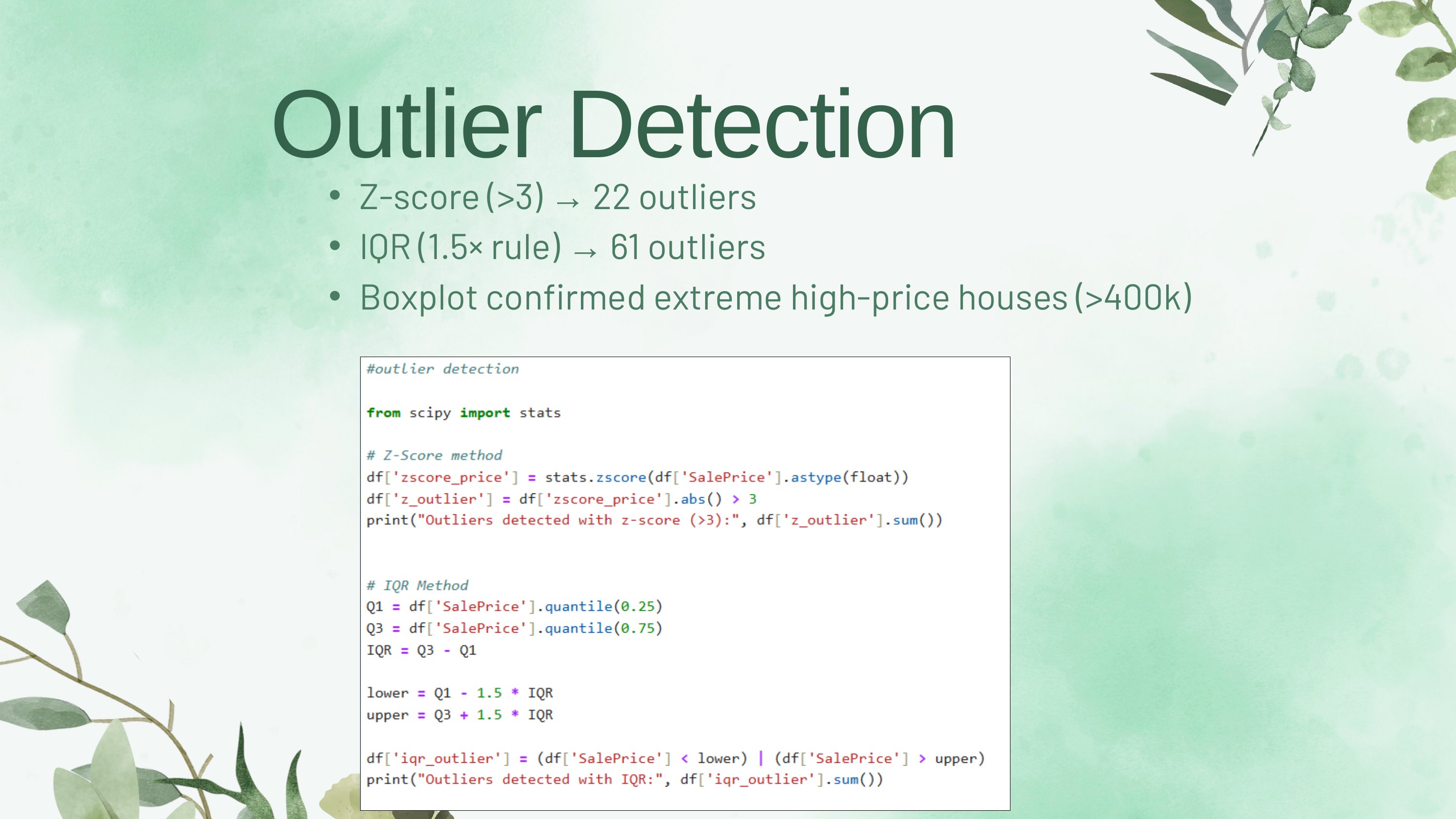

Outlier Detection
Z-score (>3) → 22 outliers
IQR (1.5× rule) → 61 outliers
Boxplot confirmed extreme high-price houses (>400k)